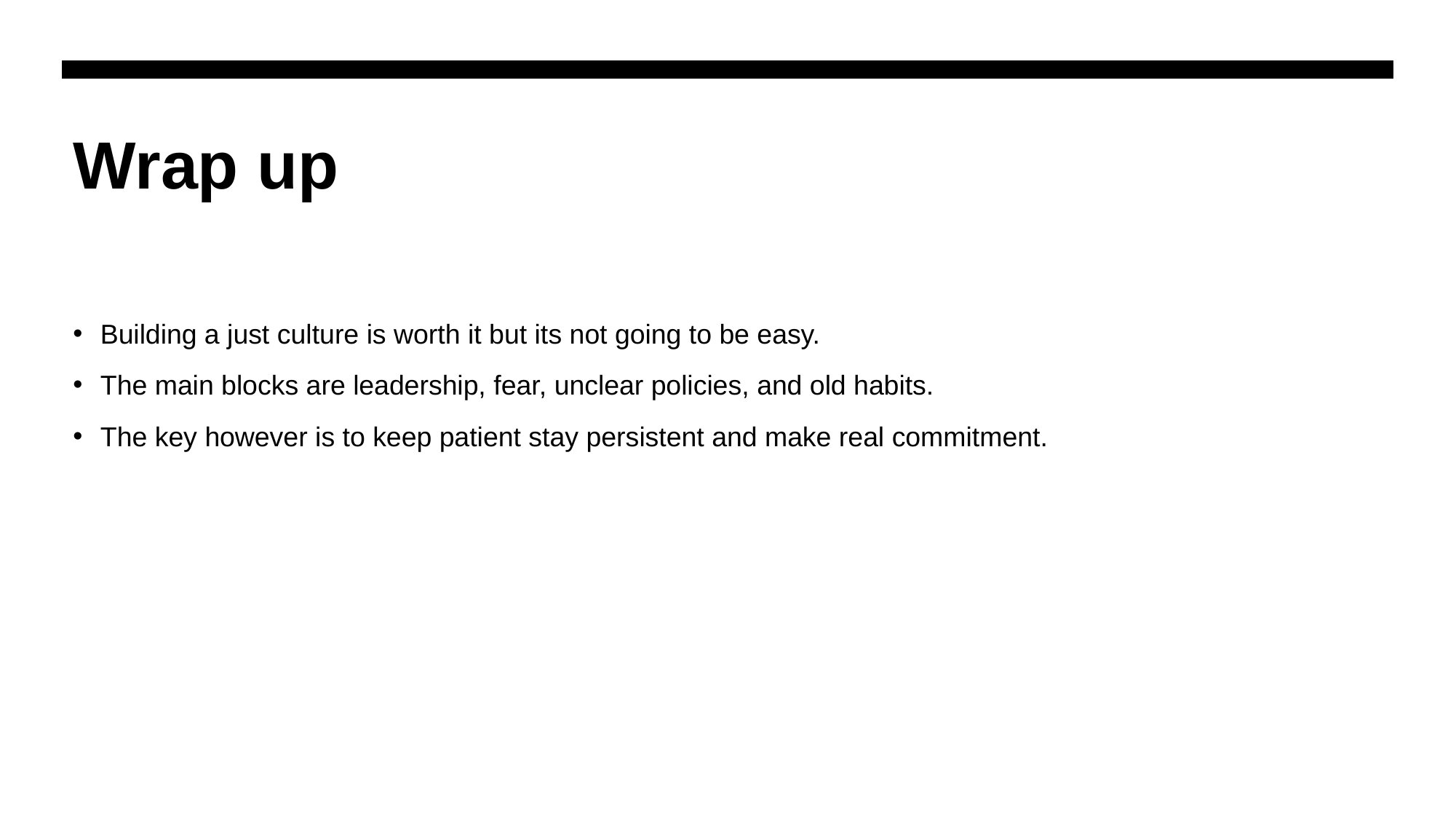

# Wrap up
Building a just culture is worth it but its not going to be easy.
The main blocks are leadership, fear, unclear policies, and old habits.
The key however is to keep patient stay persistent and make real commitment.